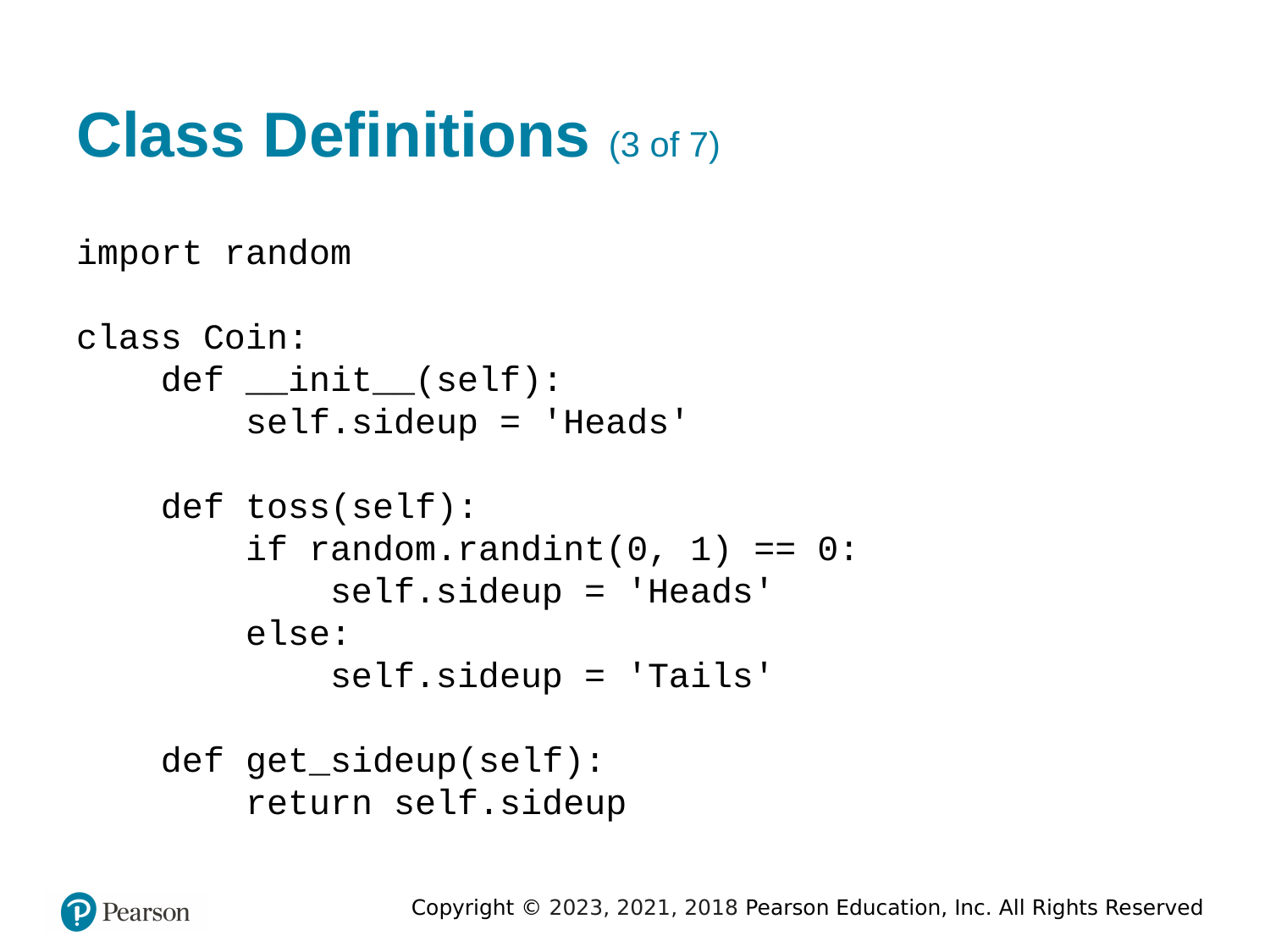

# Class Definitions (3 of 7)
import random

class Coin:
    def __init__(self):
        self.sideup = 'Heads'

    def toss(self):
        if random.randint(0, 1) == 0:
            self.sideup = 'Heads'
        else:
            self.sideup = 'Tails'

    def get_sideup(self):
        return self.sideup